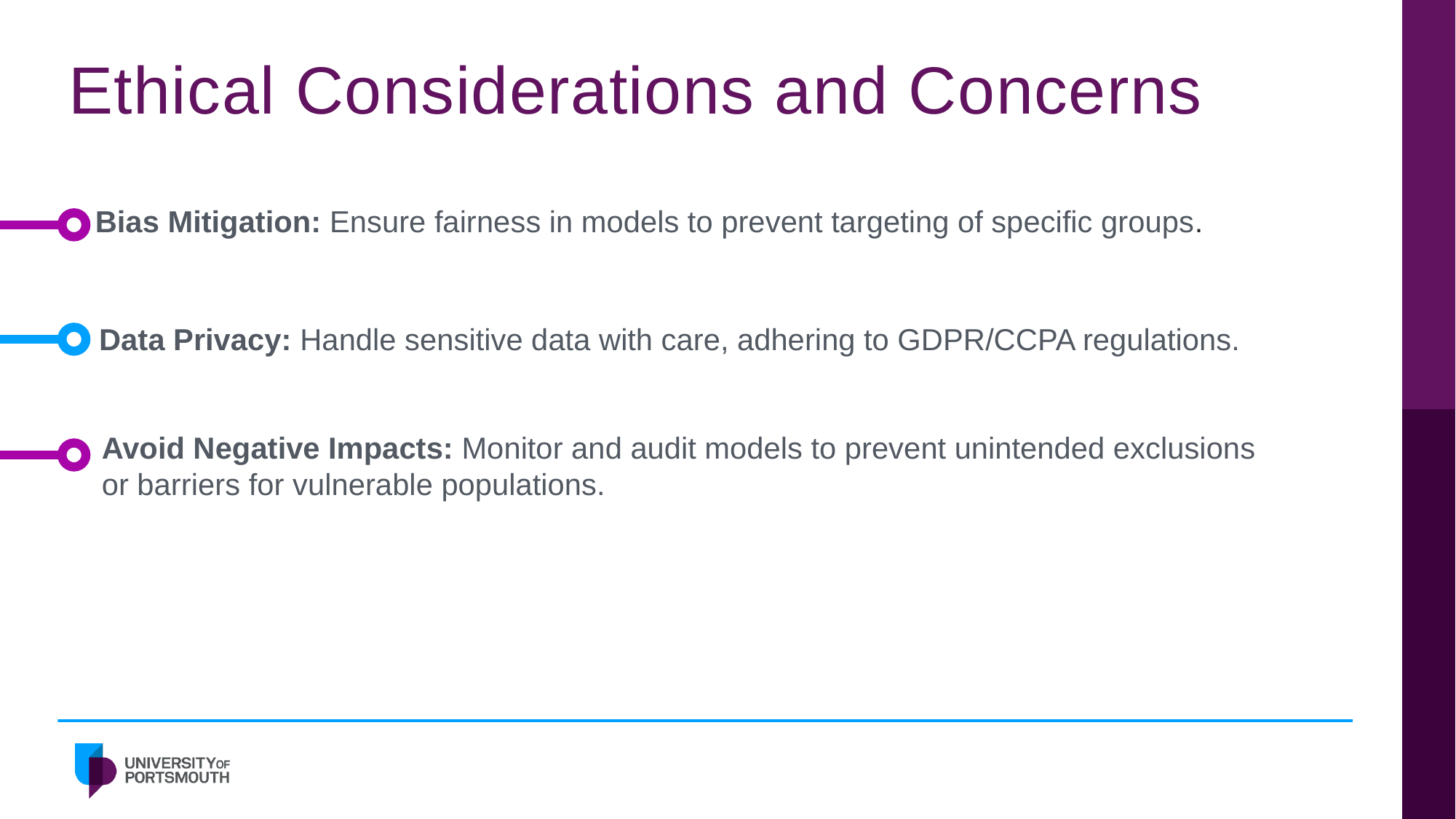

# Ethical Considerations and Concerns
Bias Mitigation: Ensure fairness in models to prevent targeting of specific groups.

Data Privacy: Handle sensitive data with care, adhering to GDPR/CCPA regulations.

Avoid Negative Impacts: Monitor and audit models to prevent unintended exclusions or barriers for vulnerable populations.